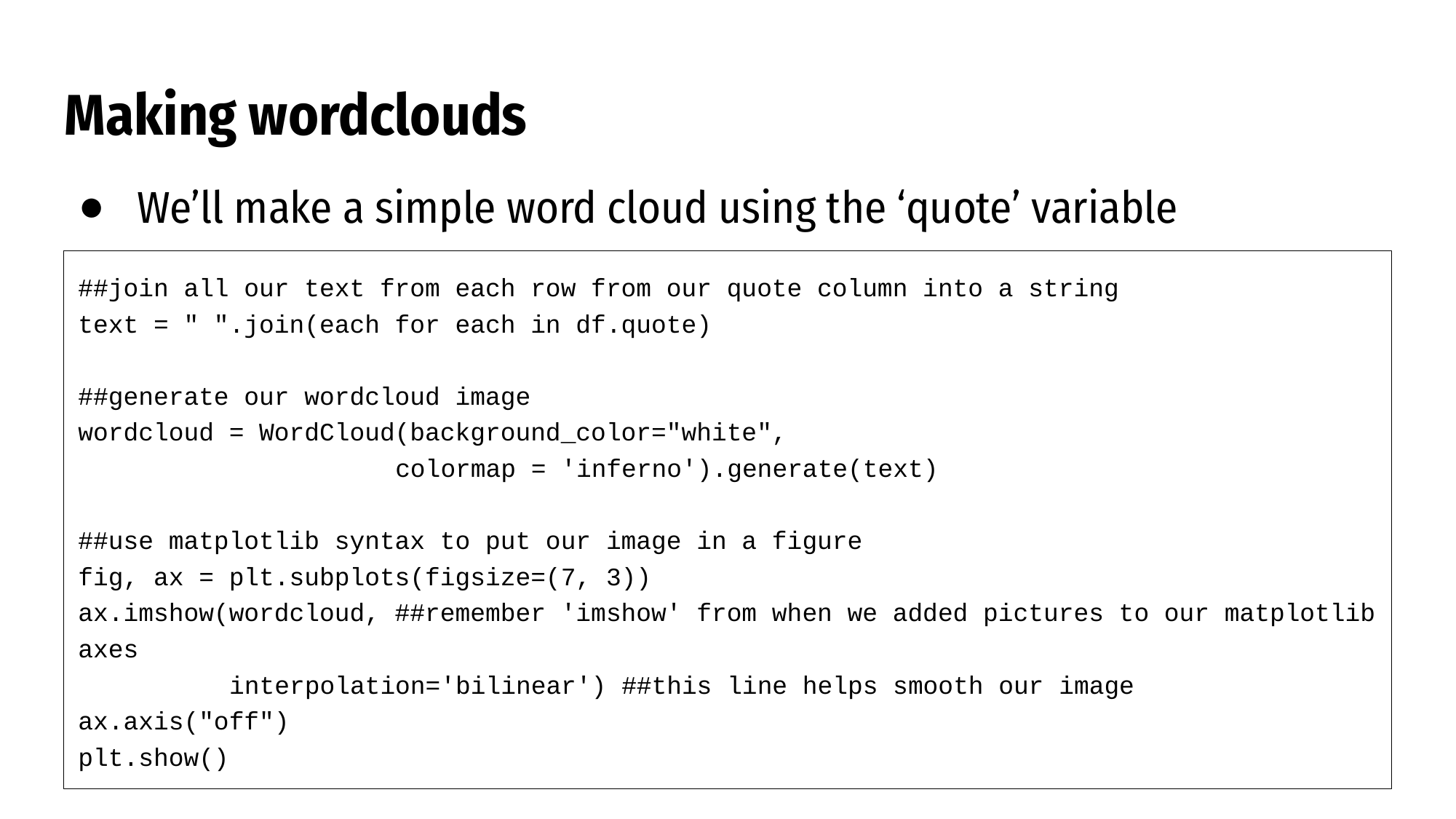

# Making wordclouds
We’ll make a simple word cloud using the ‘quote’ variable

##join all our text from each row from our quote column into a string
text = " ".join(each for each in df.quote)

##generate our wordcloud image
wordcloud = WordCloud(background_color="white",
                     colormap = 'inferno').generate(text)

##use matplotlib syntax to put our image in a figure
fig, ax = plt.subplots(figsize=(7, 3))
ax.imshow(wordcloud, ##remember 'imshow' from when we added pictures to our matplotlib axes
          interpolation='bilinear') ##this line helps smooth our image
ax.axis("off")
plt.show()